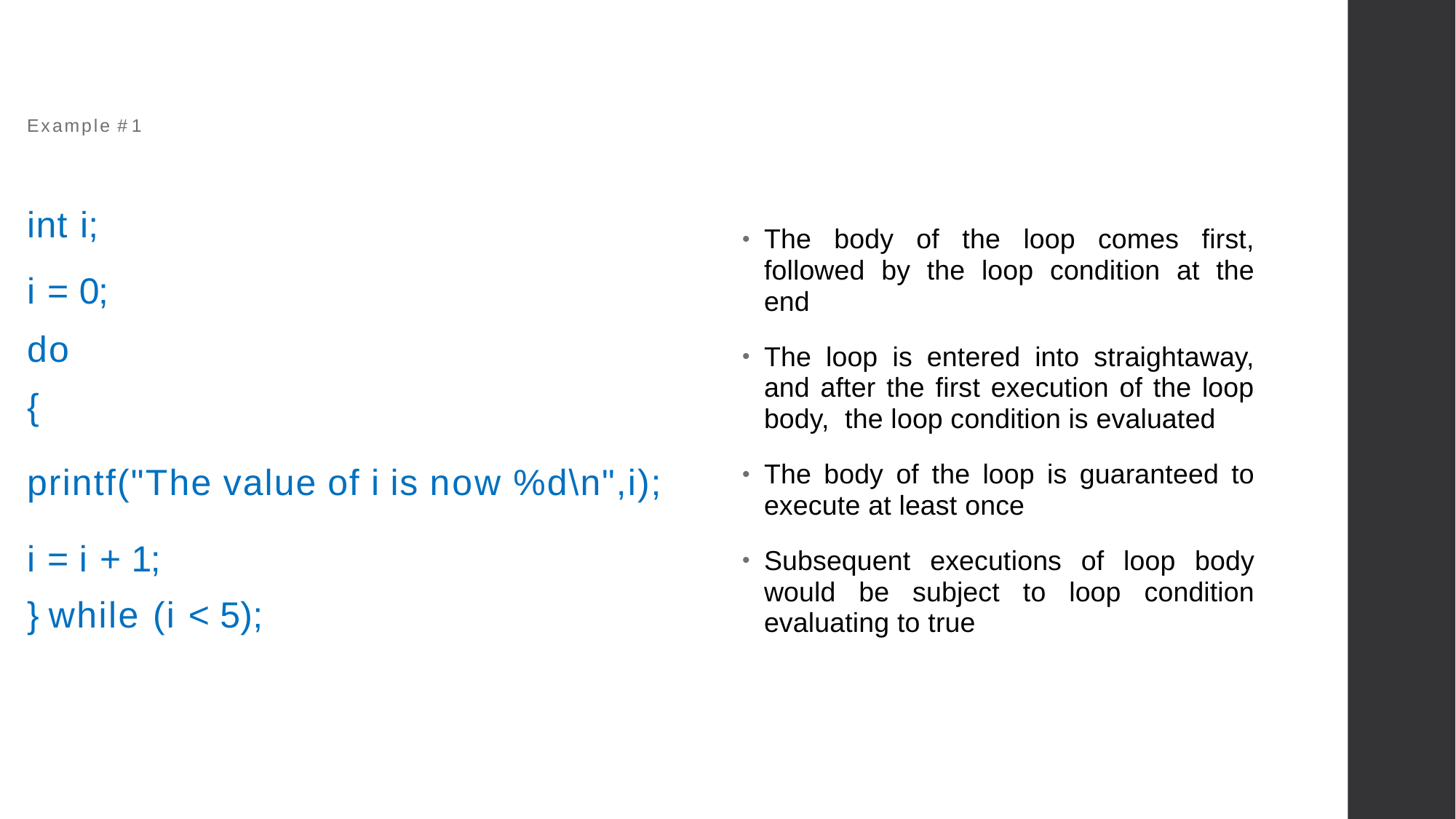

# Example #1
int i;
i = 0;
do
{
printf("The value of i is now %d\n",i);
i = i + 1;
} while (i < 5);

The body of the loop comes first, followed by the loop condition at the end
The loop is entered into straightaway, and after the first execution of the loop body,  the loop condition is evaluated
The body of the loop is guaranteed to execute at least once
Subsequent executions of loop body would be subject to loop condition evaluating to true